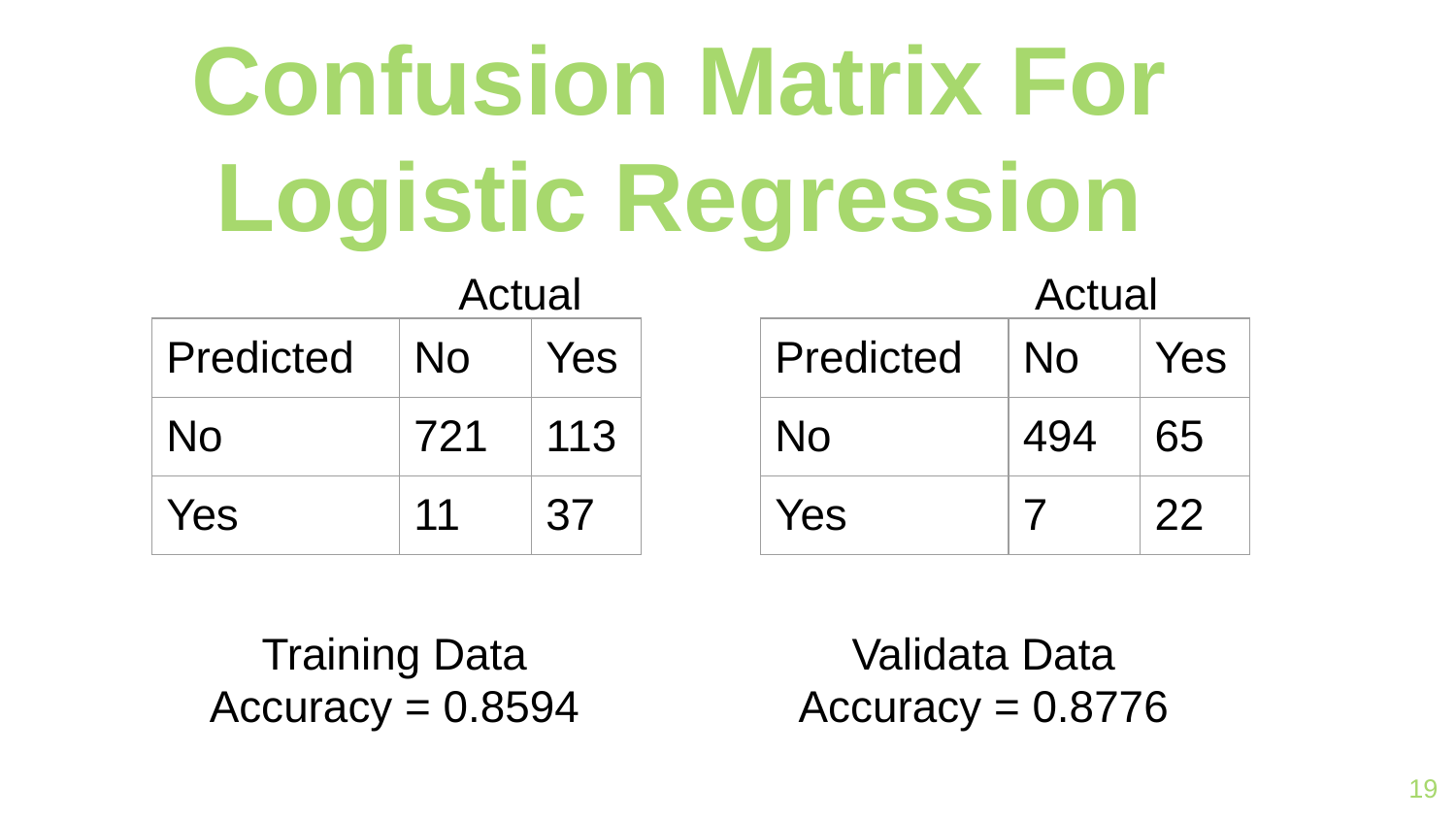

# Confusion Matrix For Logistic Regression
Actual
Actual
| Predicted | No | Yes |
| --- | --- | --- |
| No | 721 | 113 |
| Yes | 11 | 37 |
| Predicted | No | Yes |
| --- | --- | --- |
| No | 494 | 65 |
| Yes | 7 | 22 |
Training Data
Accuracy = 0.8594
Validata Data
Accuracy = 0.8776
19